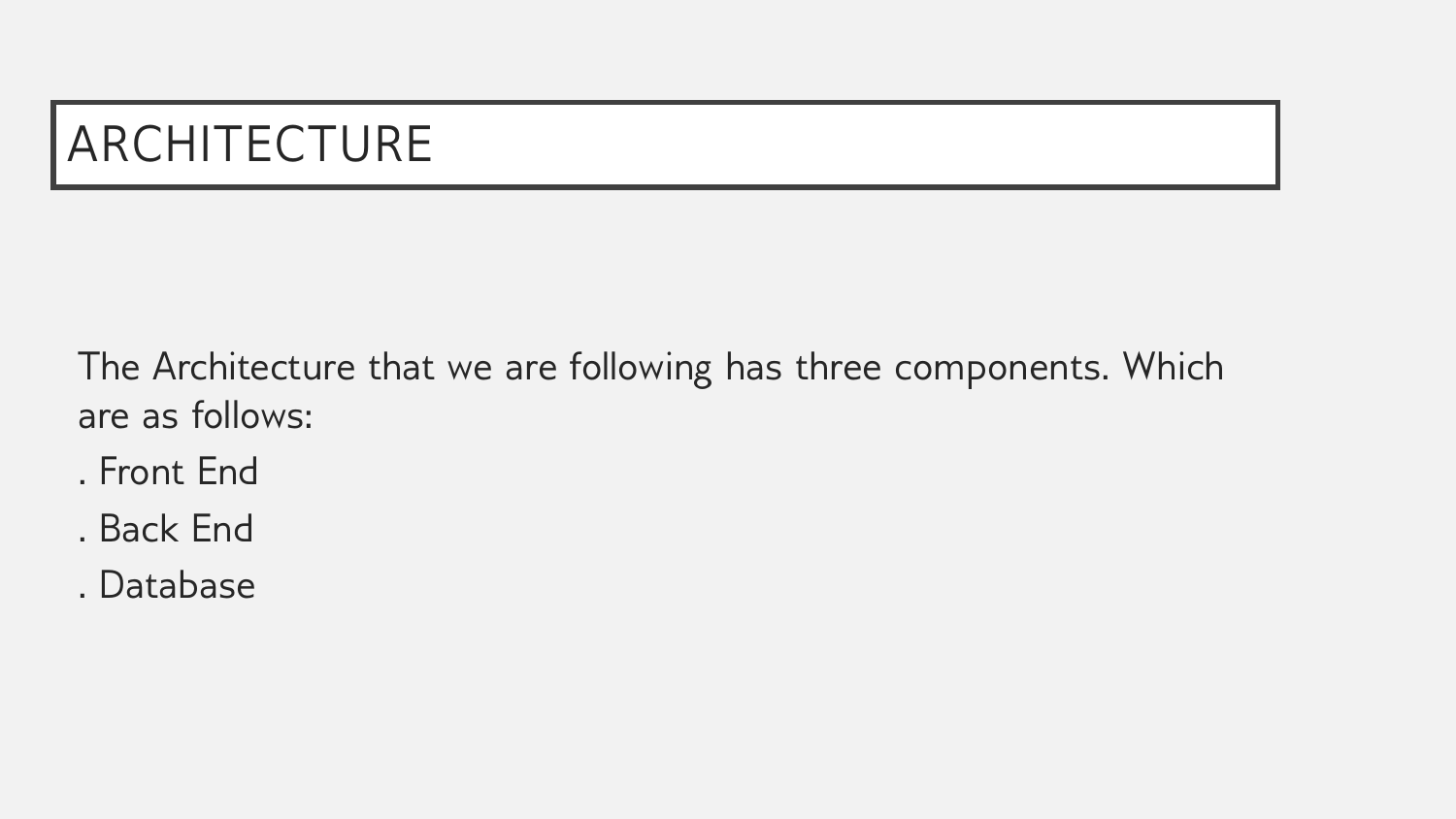

# Architecture

The Architecture that we are following has three components. Which are as follows:
. Front End
. Back End
. Database